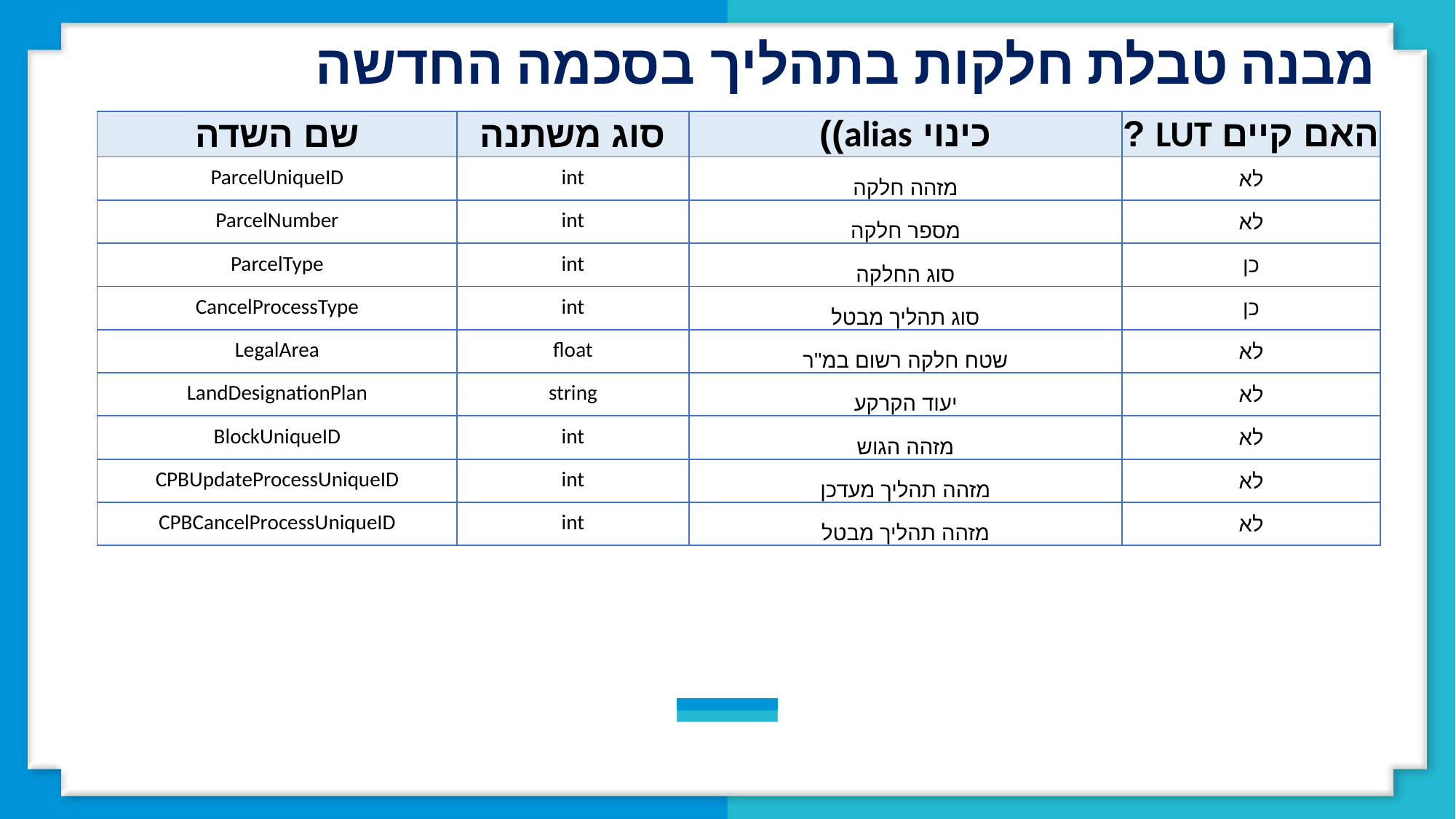

מבנה טבלת חלקות בתהליך בסכמה החדשה
| שם השדה | סוג משתנה | כינוי alias)) | האם קיים LUT ? |
| --- | --- | --- | --- |
| ParcelUniqueID | int | מזהה חלקה | לא |
| ParcelNumber | int | מספר חלקה | לא |
| ParcelType | int | סוג החלקה | כן |
| CancelProcessType | int | סוג תהליך מבטל | כן |
| LegalArea | float | שטח חלקה רשום במ"ר | לא |
| LandDesignationPlan | string | יעוד הקרקע | לא |
| BlockUniqueID | int | מזהה הגוש | לא |
| CPBUpdateProcessUniqueID | int | מזהה תהליך מעדכן | לא |
| CPBCancelProcessUniqueID | int | מזהה תהליך מבטל | לא |